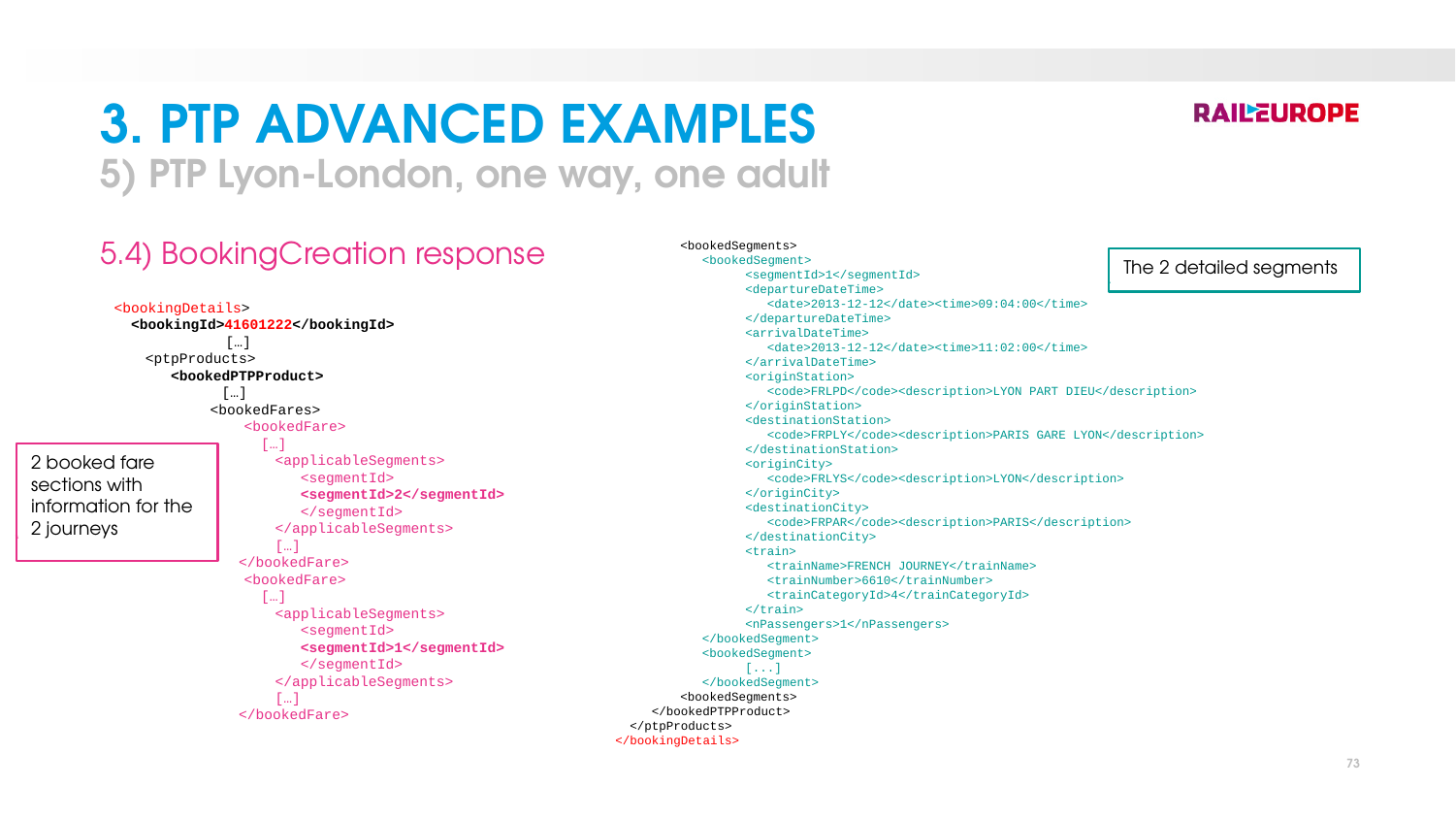

3. PTP Advanced Examples
5) PTP Lyon-London, one way, one adult
<bookedSegments>
   <bookedSegment>
<segmentId>1</segmentId>
<departureDateTime>
   <date>2013-12-12</date><time>09:04:00</time>
</departureDateTime>
<arrivalDateTime>
   <date>2013-12-12</date><time>11:02:00</time>
</arrivalDateTime>
<originStation>
   <code>FRLPD</code><description>LYON PART DIEU</description>
</originStation>
<destinationStation>
   <code>FRPLY</code><description>PARIS GARE LYON</description>
</destinationStation>
<originCity>
   <code>FRLYS</code><description>LYON</description>
</originCity>
<destinationCity>
   <code>FRPAR</code><description>PARIS</description>
</destinationCity>
<train>
   <trainName>FRENCH JOURNEY</trainName>
   <trainNumber>6610</trainNumber>
   <trainCategoryId>4</trainCategoryId>
</train>
<nPassengers>1</nPassengers>
   </bookedSegment>
   <bookedSegment>
[...]
   </bookedSegment>
<bookedSegments>
     </bookedPTPProduct>
  </ptpProducts>
</bookingDetails>

5.4) BookingCreation response
The 2 detailed segments
    <bookingDetails>
      <bookingId>41601222</bookingId>
	[…]
<ptpProducts>
   <bookedPTPProduct>
         […]
<bookedFares>
    <bookedFare>
      […]
<applicableSegments>
   <segmentId>
   <segmentId>2</segmentId>
   </segmentId>
</applicableSegments>
[…]
           </bookedFare>
    <bookedFare>
      […]
<applicableSegments>
   <segmentId>
   <segmentId>1</segmentId>
   </segmentId>
</applicableSegments>
[…]
           </bookedFare>

2 booked fare sections with information for the 2 journeys
73